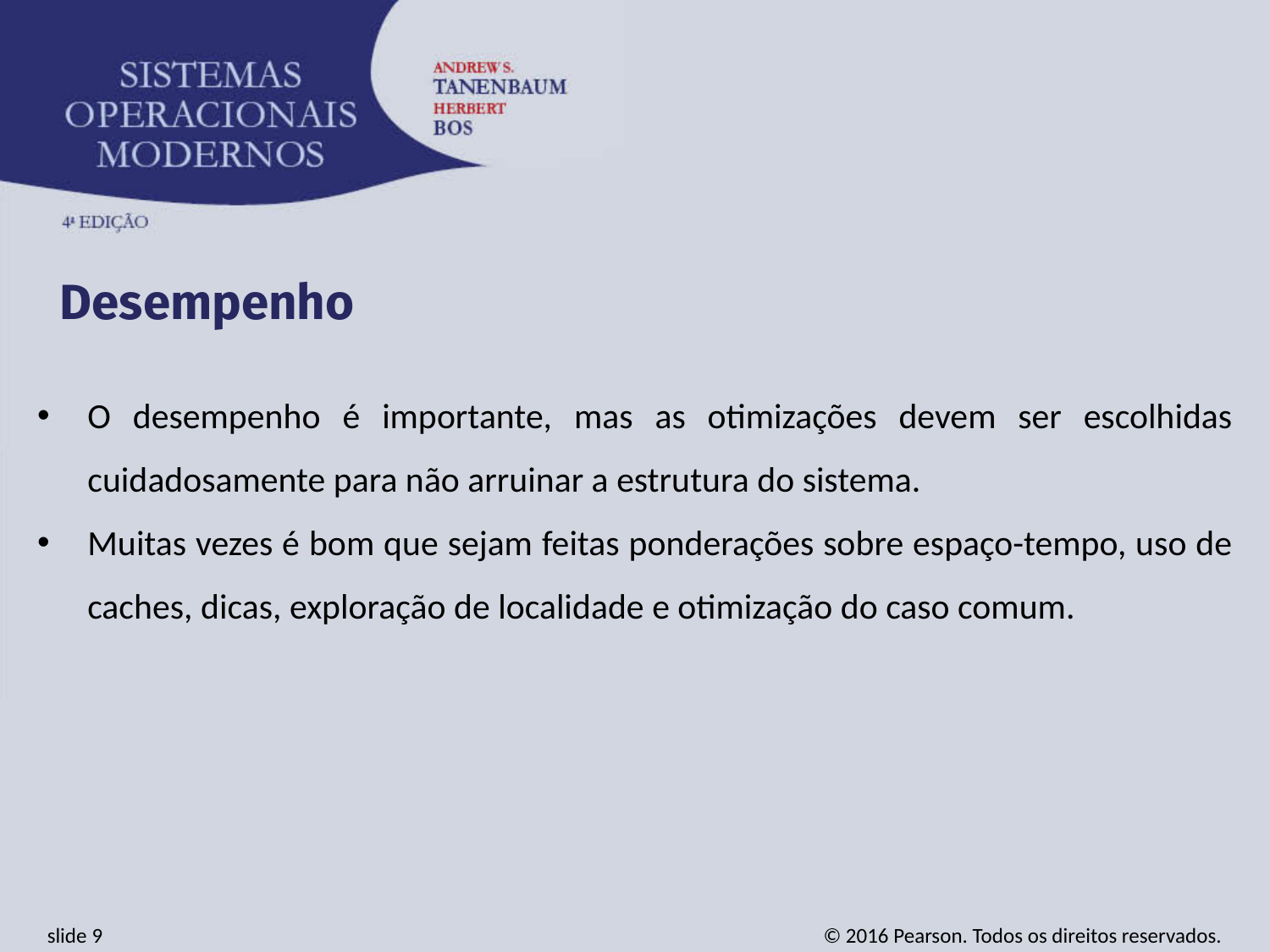

Desempenho
O desempenho é importante, mas as otimizações devem ser escolhidas cuidadosamente para não arruinar a estrutura do sistema.
Muitas vezes é bom que sejam feitas ponderações sobre espaço-tempo, uso de caches, dicas, exploração de localidade e otimização do caso comum.